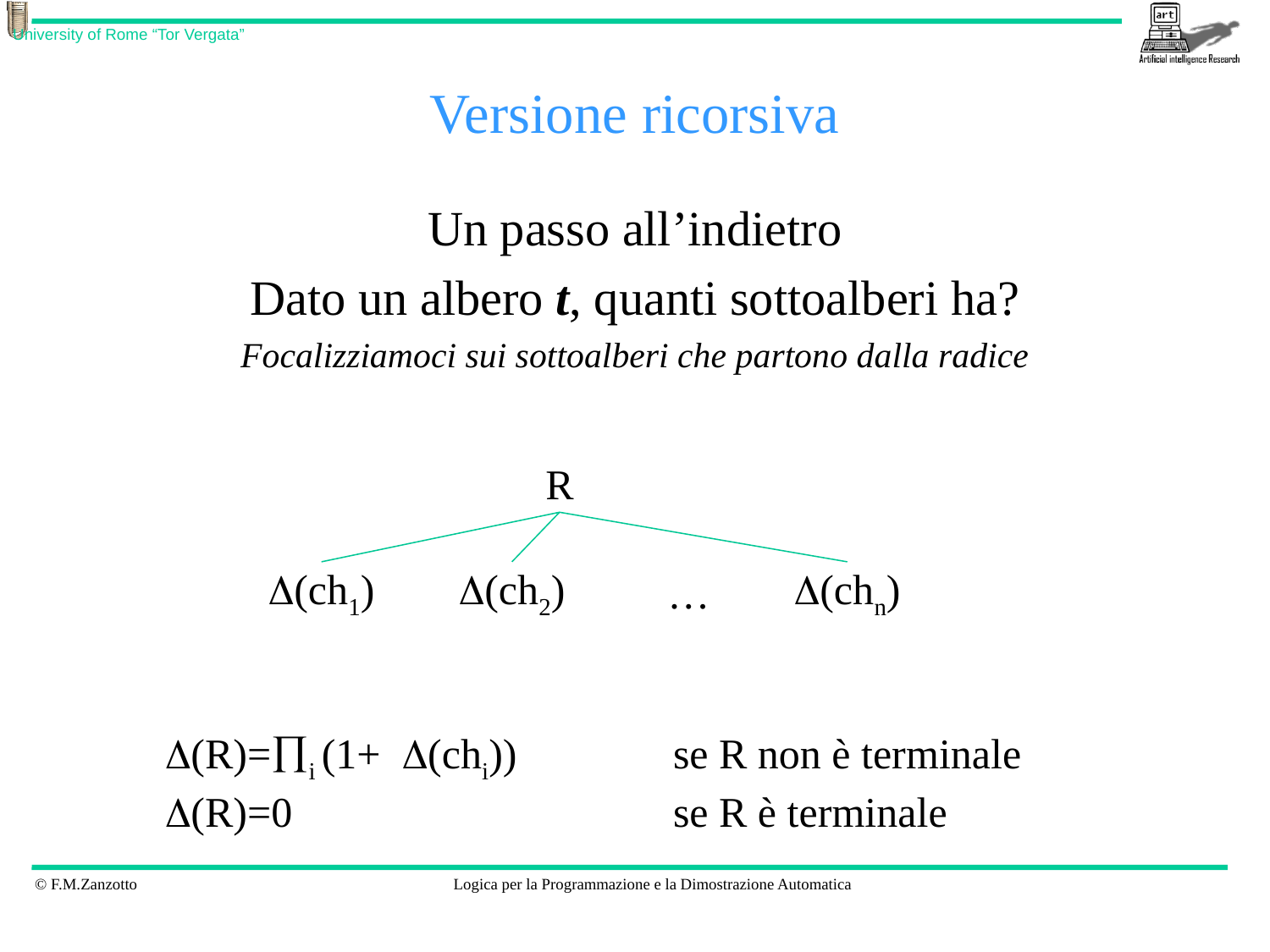

# Versione ricorsiva
Un passo all’indietro
Dato un albero t, quanti sottoalberi ha?
Focalizziamoci sui sottoalberi che partono dalla radice
R
Δ(ch1)
Δ(ch2)
…
Δ(chn)
Δ(R)=∏i (1+ Δ(chi)) 		se R non è terminale
Δ(R)=0			se R è terminale